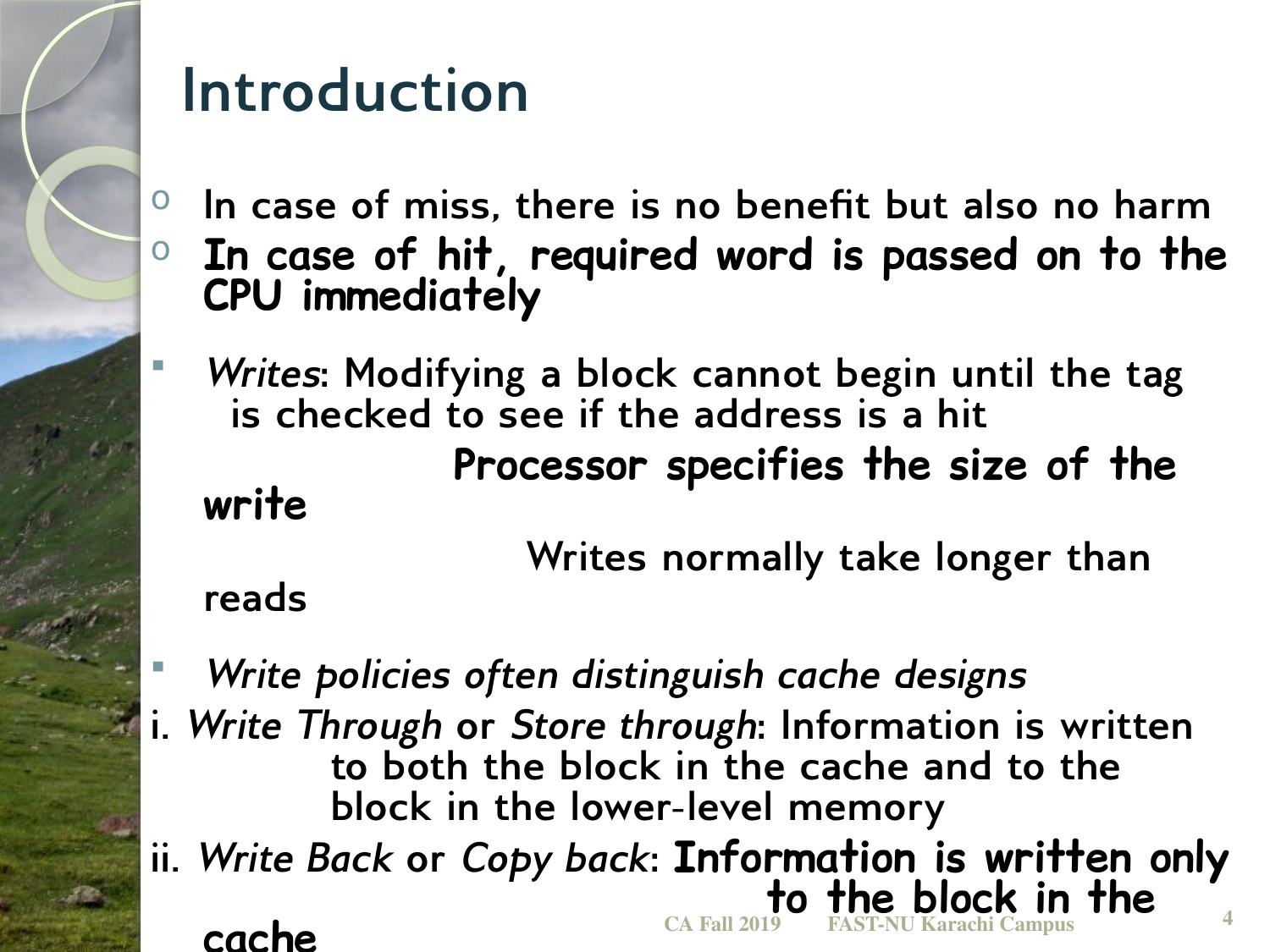

# Introduction
In case of miss, there is no benefit but also no harm
In case of hit, required word is passed on to the CPU immediately

Writes: Modifying a block cannot begin until the tag 	     is checked to see if the address is a hit
		         Processor specifies the size of the write
			     Writes normally take longer than reads

Write policies often distinguish cache designs
i. Write Through or Store through: Information is written 		to both the block in the cache and to the 		block in the lower-level memory
ii. Write Back or Copy back: Information is written only 				   to the block in the cache
CA Fall 2019
4
FAST-NU Karachi Campus